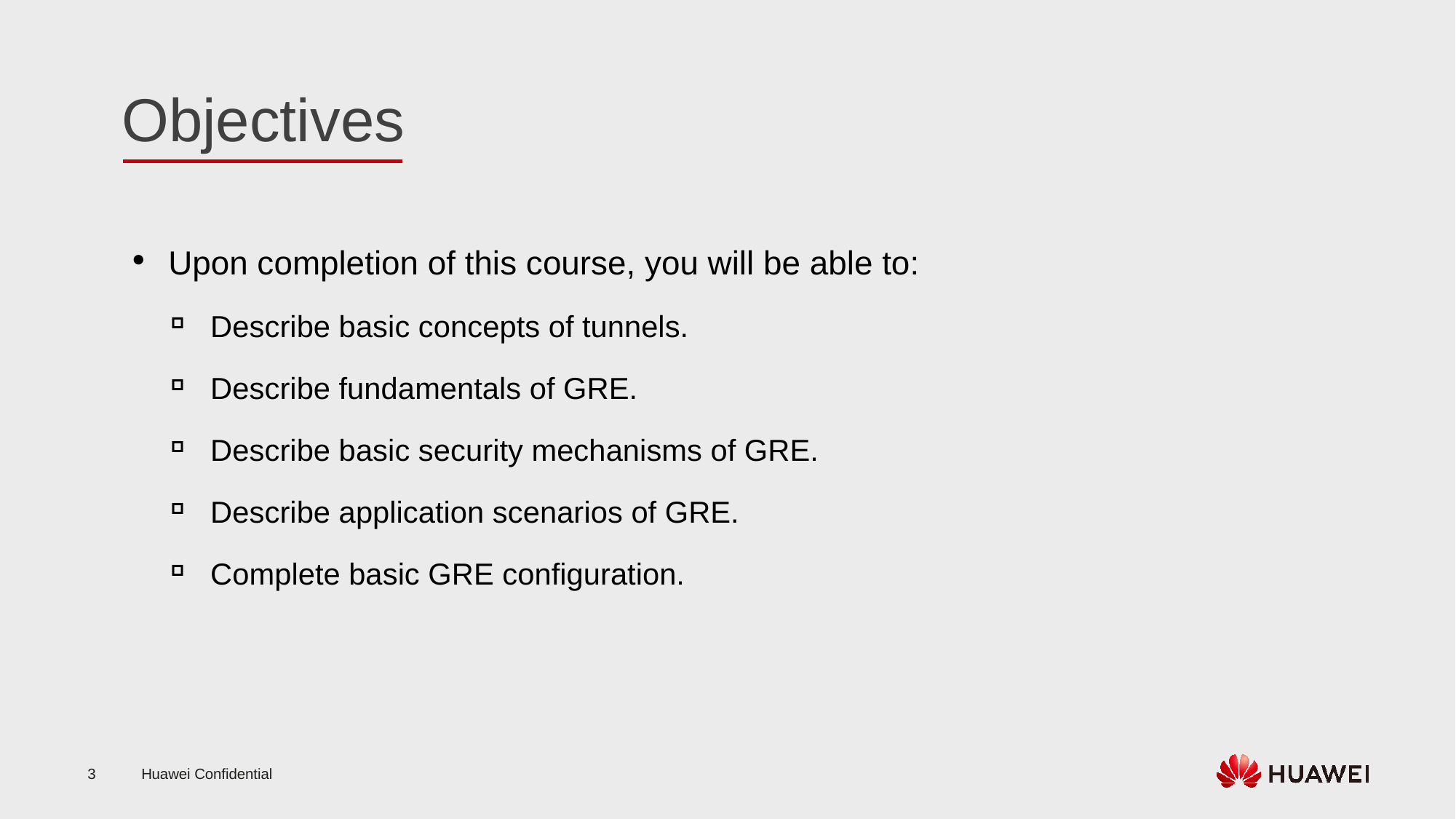

Upon completion of this course, you will be able to:
Describe basic concepts of tunnels.
Describe fundamentals of GRE.
Describe basic security mechanisms of GRE.
Describe application scenarios of GRE.
Complete basic GRE configuration.